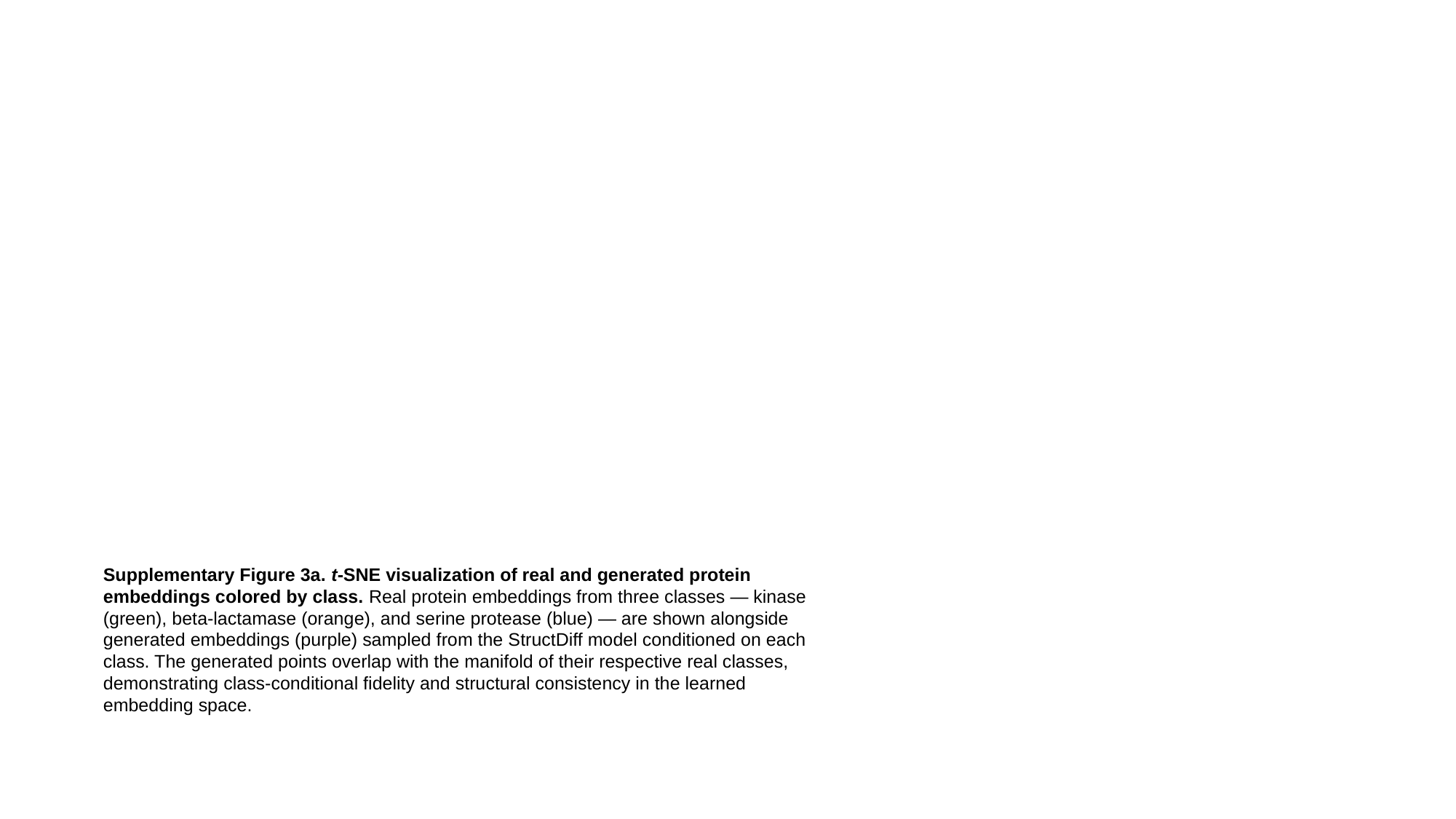

Supplementary Figure 3a. t-SNE visualization of real and generated protein embeddings colored by class. Real protein embeddings from three classes — kinase (green), beta-lactamase (orange), and serine protease (blue) — are shown alongside generated embeddings (purple) sampled from the StructDiff model conditioned on each class. The generated points overlap with the manifold of their respective real classes, demonstrating class-conditional fidelity and structural consistency in the learned embedding space.